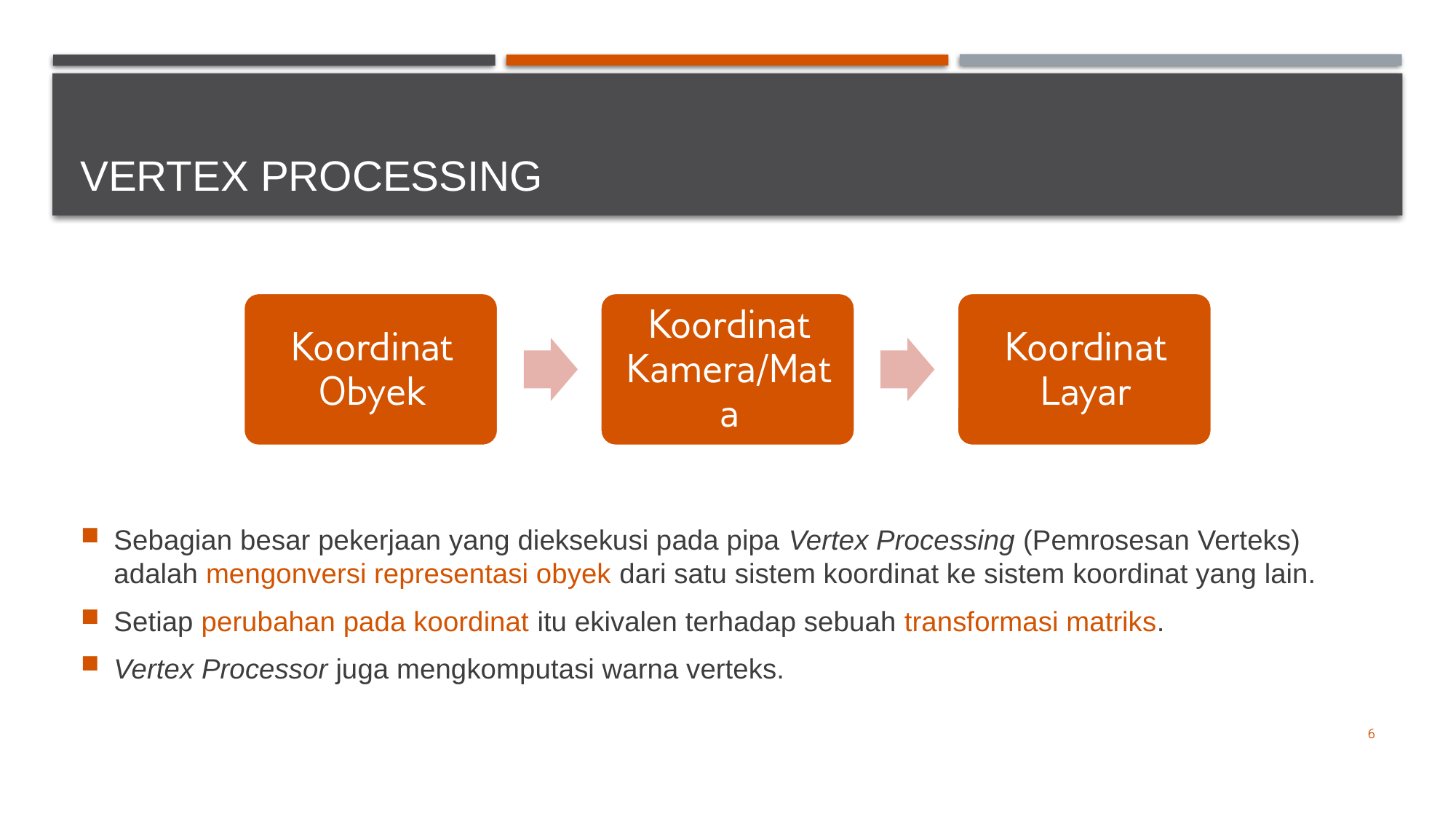

# Vertex PRocessing
Koordinat Obyek

Koordinat Kamera/Mata

Koordinat Layar
Sebagian besar pekerjaan yang dieksekusi pada pipa Vertex Processing (Pemrosesan Verteks) adalah mengonversi representasi obyek dari satu sistem koordinat ke sistem koordinat yang lain.
Setiap perubahan pada koordinat itu ekivalen terhadap sebuah transformasi matriks.
Vertex Processor juga mengkomputasi warna verteks.
6